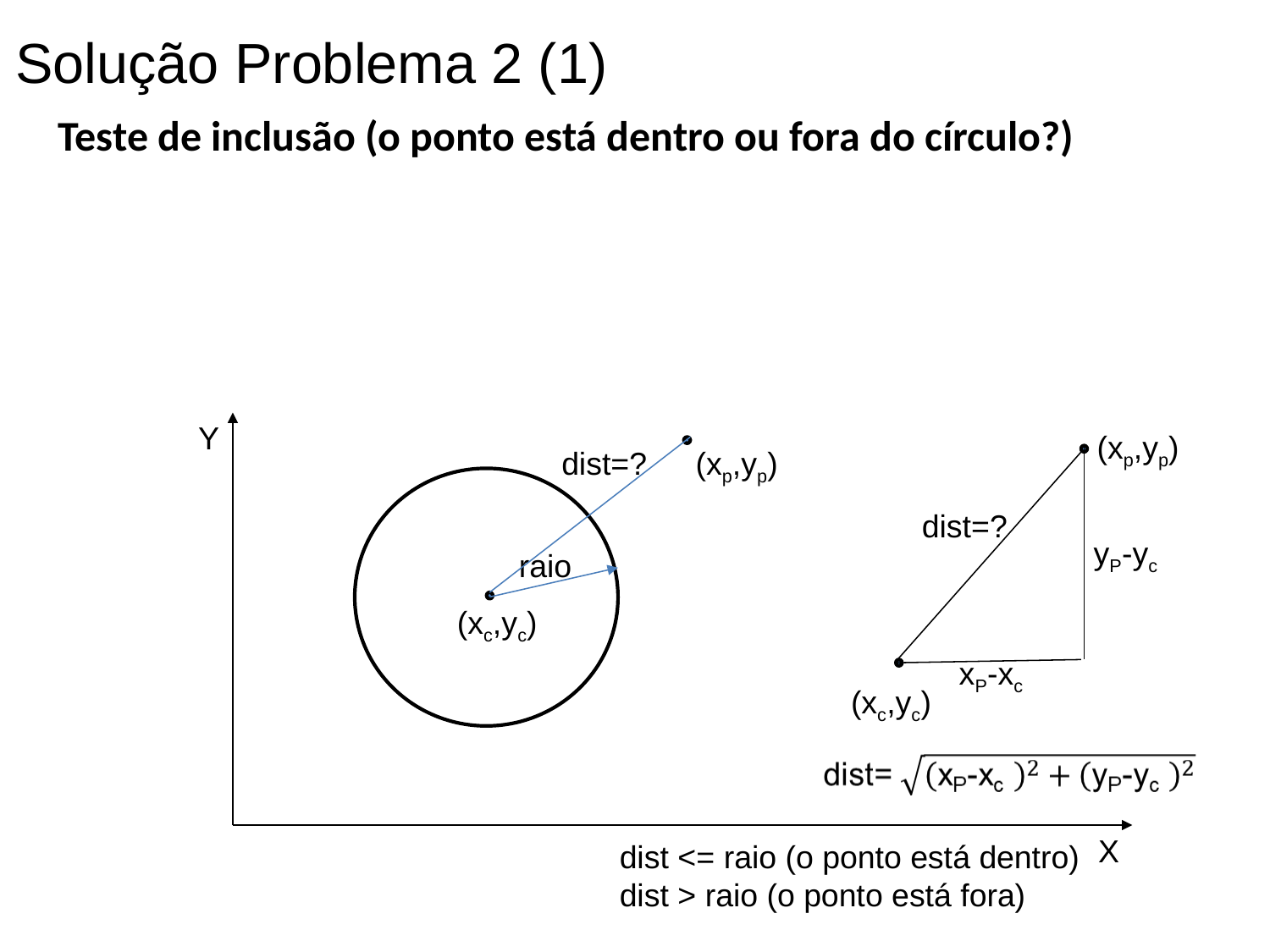

Solução Problema 2 (1)
Teste de inclusão (o ponto está dentro ou fora do círculo?)
Y

X
(xp,yp)

(xc,yc)
dist=?
(xp,yp)
yP-yc
xP-xc
dist=?
raio

(xc,yc)

dist <= raio (o ponto está dentro)
dist > raio (o ponto está fora)